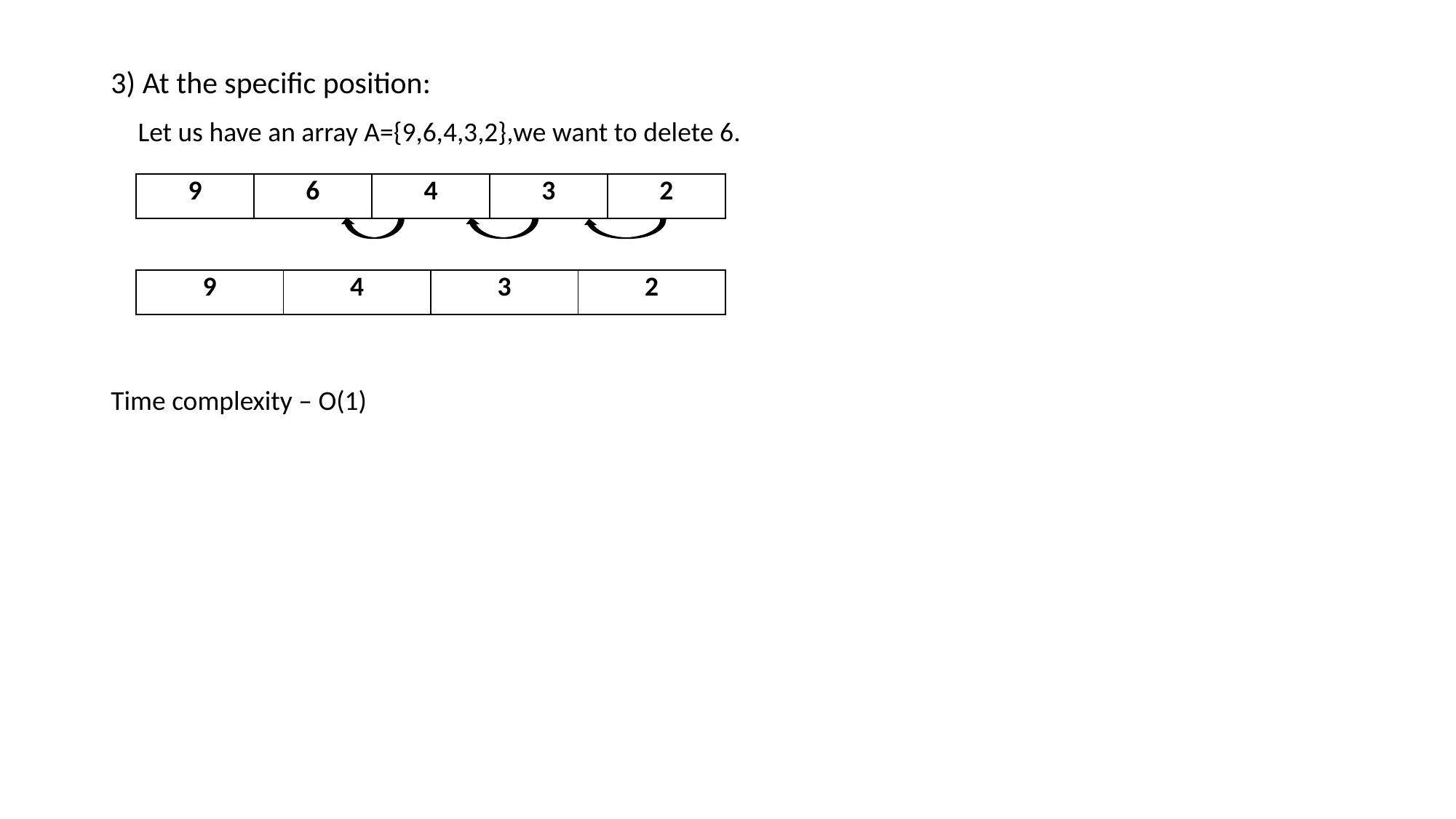

3) At the specific position:
    Let us have an array A={9,6,4,3,2},we want to delete 6.

Time complexity – O(1)
| 9 | 6 | 4 | 3 | 2 |
| --- | --- | --- | --- | --- |

| 9 | 4 | 3 | 2 |
| --- | --- | --- | --- |